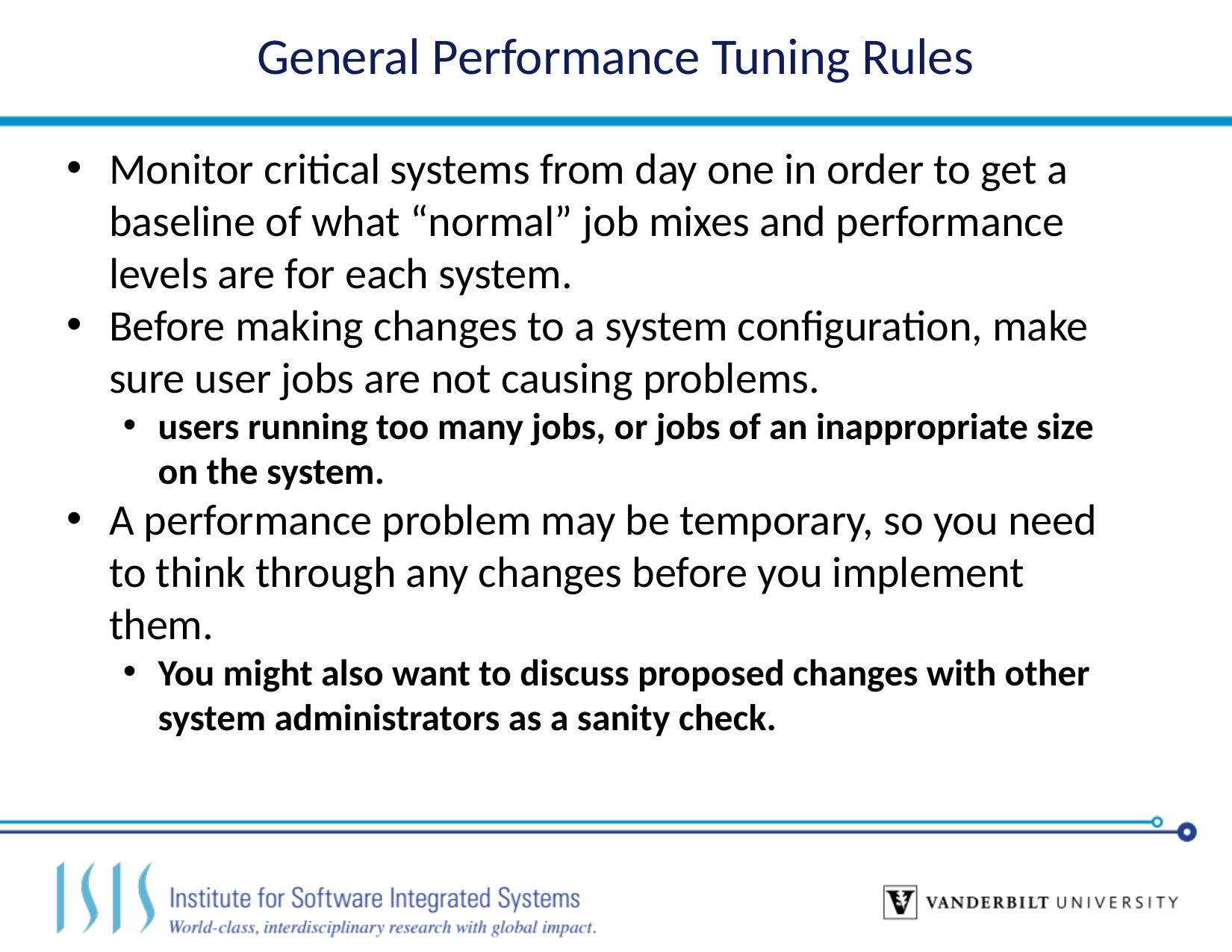

# General Performance Tuning Rules
Monitor critical systems from day one in order to get a baseline of what “normal” job mixes and performance levels are for each system.
Before making changes to a system configuration, make sure user jobs are not causing problems.
users running too many jobs, or jobs of an inappropriate size on the system.
A performance problem may be temporary, so you need to think through any changes before you implement them.
You might also want to discuss proposed changes with other system administrators as a sanity check.